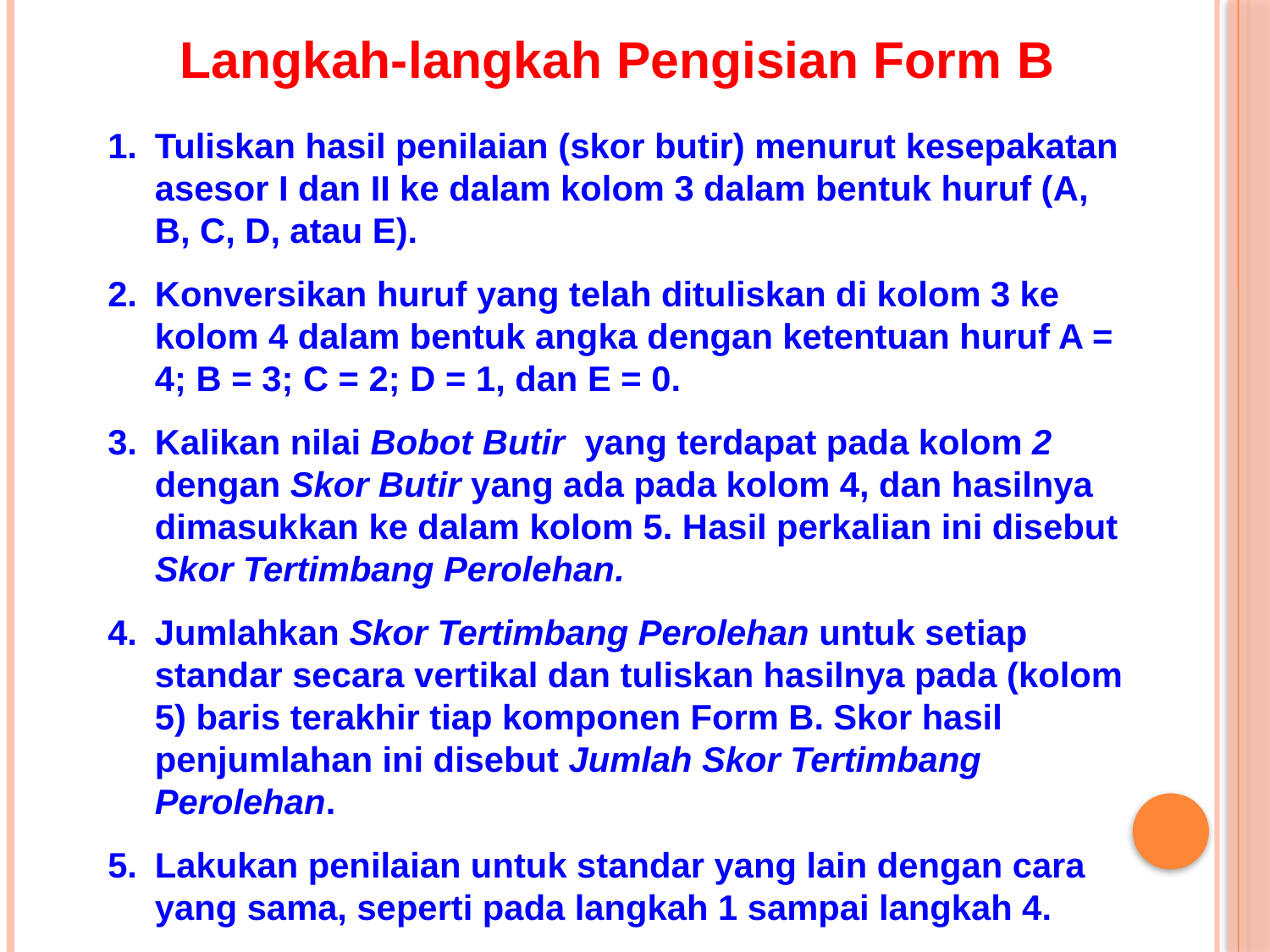

Langkah-langkah Pengisian Form B
Tuliskan hasil penilaian (skor butir) menurut kesepakatan asesor I dan II ke dalam kolom 3 dalam bentuk huruf (A, B, C, D, atau E).
Konversikan huruf yang telah dituliskan di kolom 3 ke kolom 4 dalam bentuk angka dengan ketentuan huruf A = 4; B = 3; C = 2; D = 1, dan E = 0.
Kalikan nilai Bobot Butir  yang terdapat pada kolom 2 dengan Skor Butir yang ada pada kolom 4, dan hasilnya dimasukkan ke dalam kolom 5. Hasil perkalian ini disebut Skor Tertimbang Perolehan.
Jumlahkan Skor Tertimbang Perolehan untuk setiap standar secara vertikal dan tuliskan hasilnya pada (kolom 5) baris terakhir tiap komponen Form B. Skor hasil penjumlahan ini disebut Jumlah Skor Tertimbang Perolehan.
Lakukan penilaian untuk standar yang lain dengan cara  yang sama, seperti pada langkah 1 sampai langkah 4.